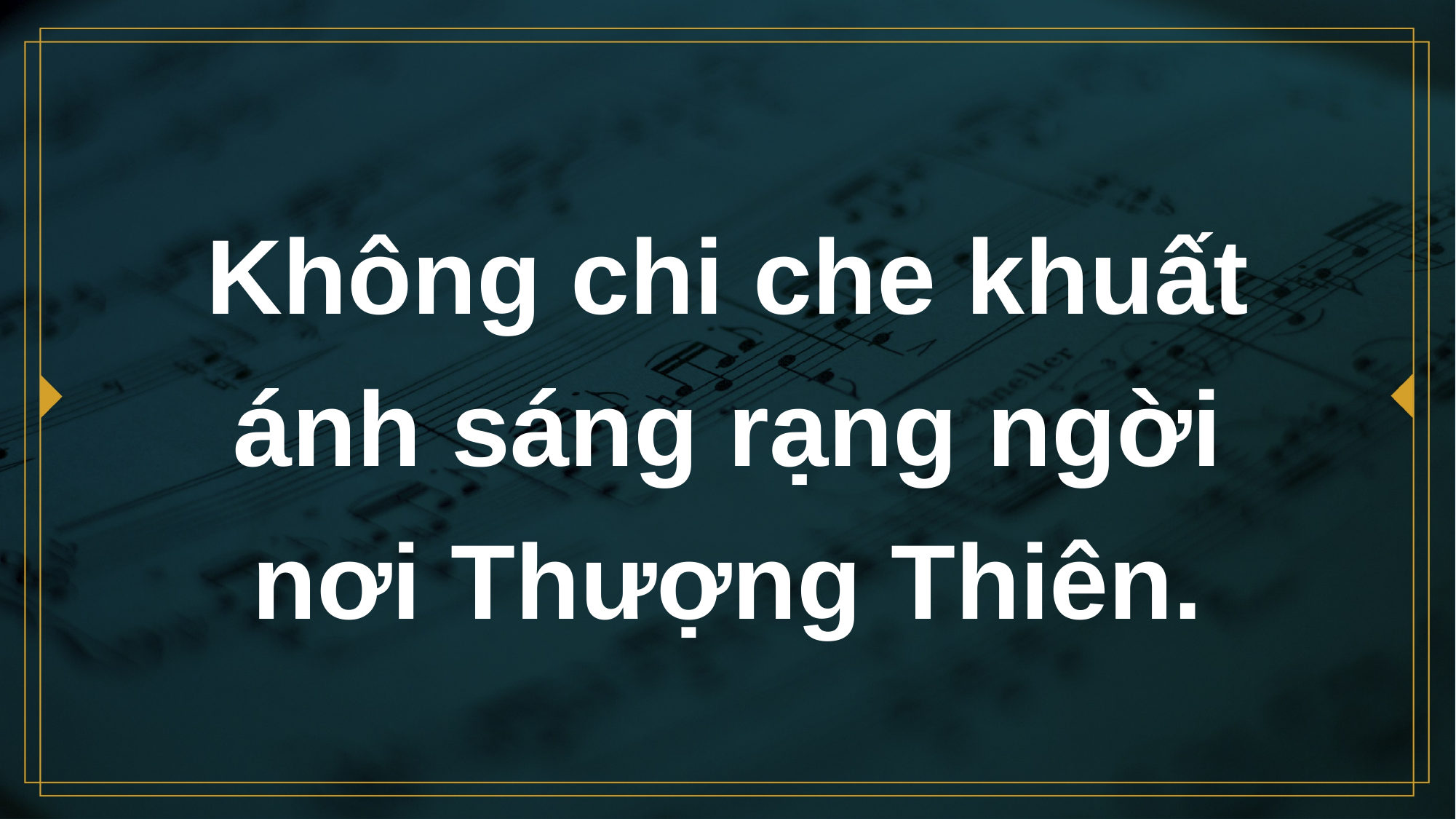

# Không chi che khuất ánh sáng rạng ngời nơi Thượng Thiên.